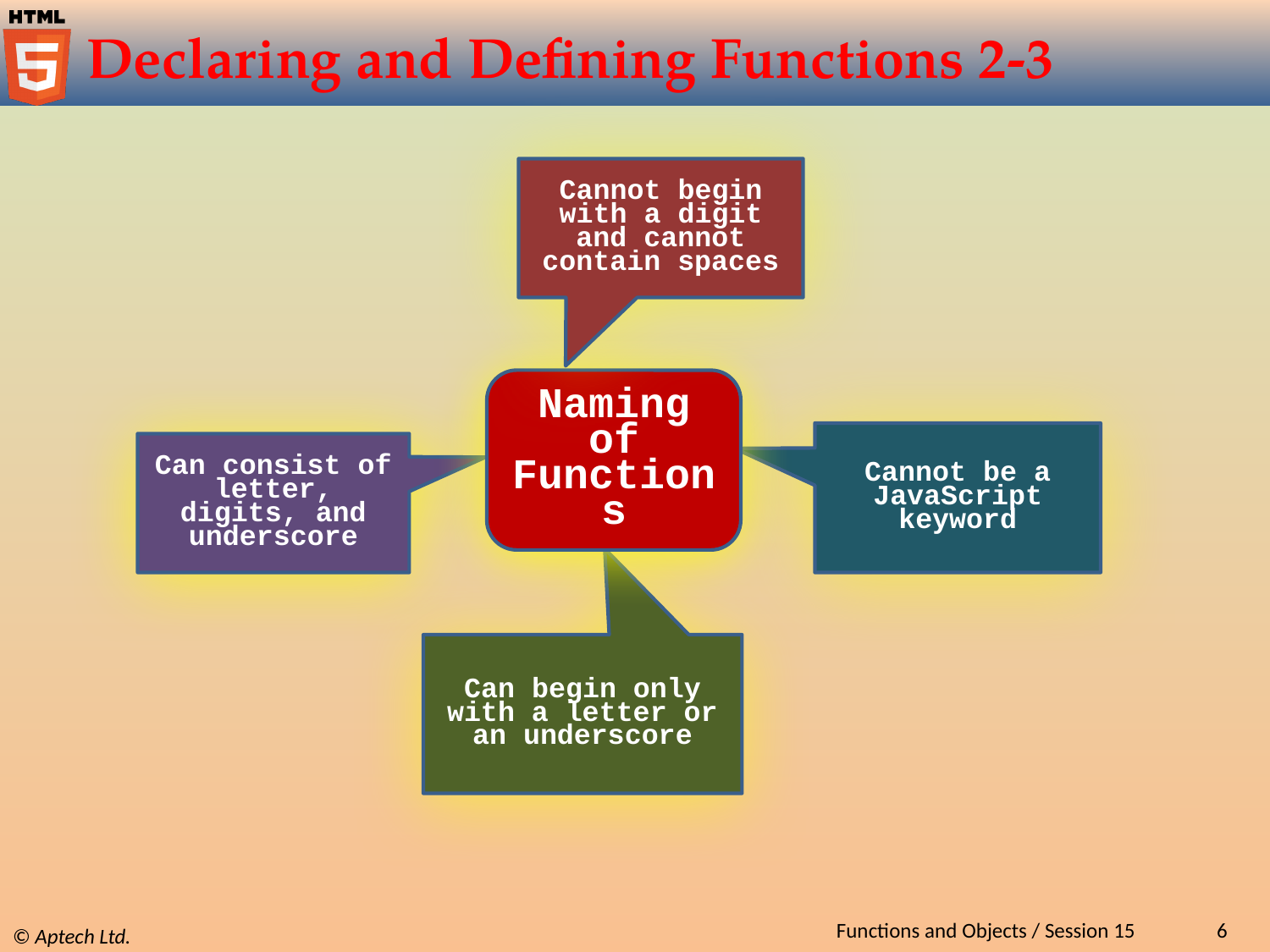

# Declaring and Defining Functions 2-3
Cannot begin with a digit and cannot contain spaces
Naming of Functions
Cannot be a JavaScript keyword
Can consist of letter, digits, and underscore
Can begin only with a letter or an underscore
Functions and Objects / Session 15
6